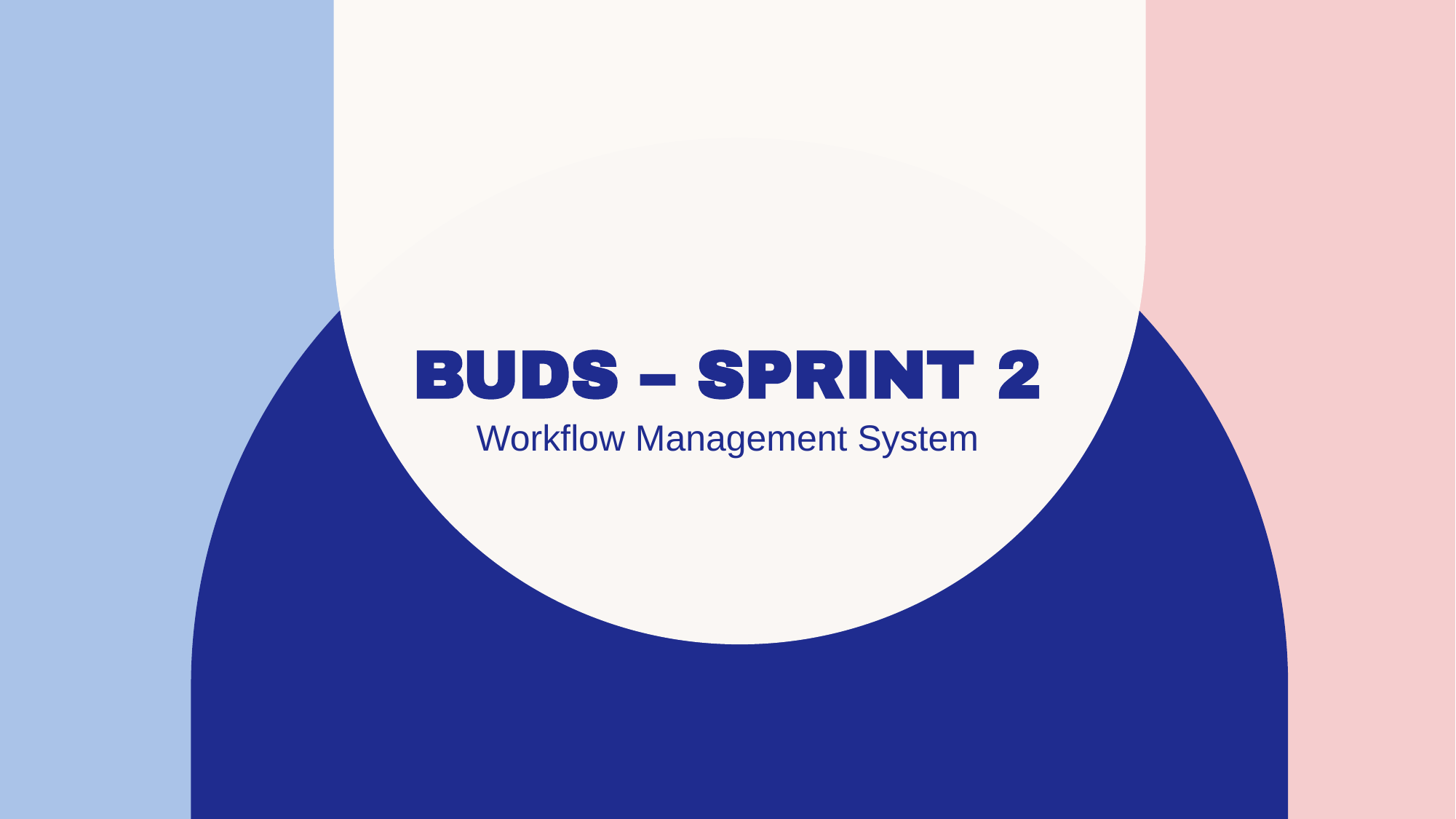

# Buds – Sprint 2
Workflow Management System